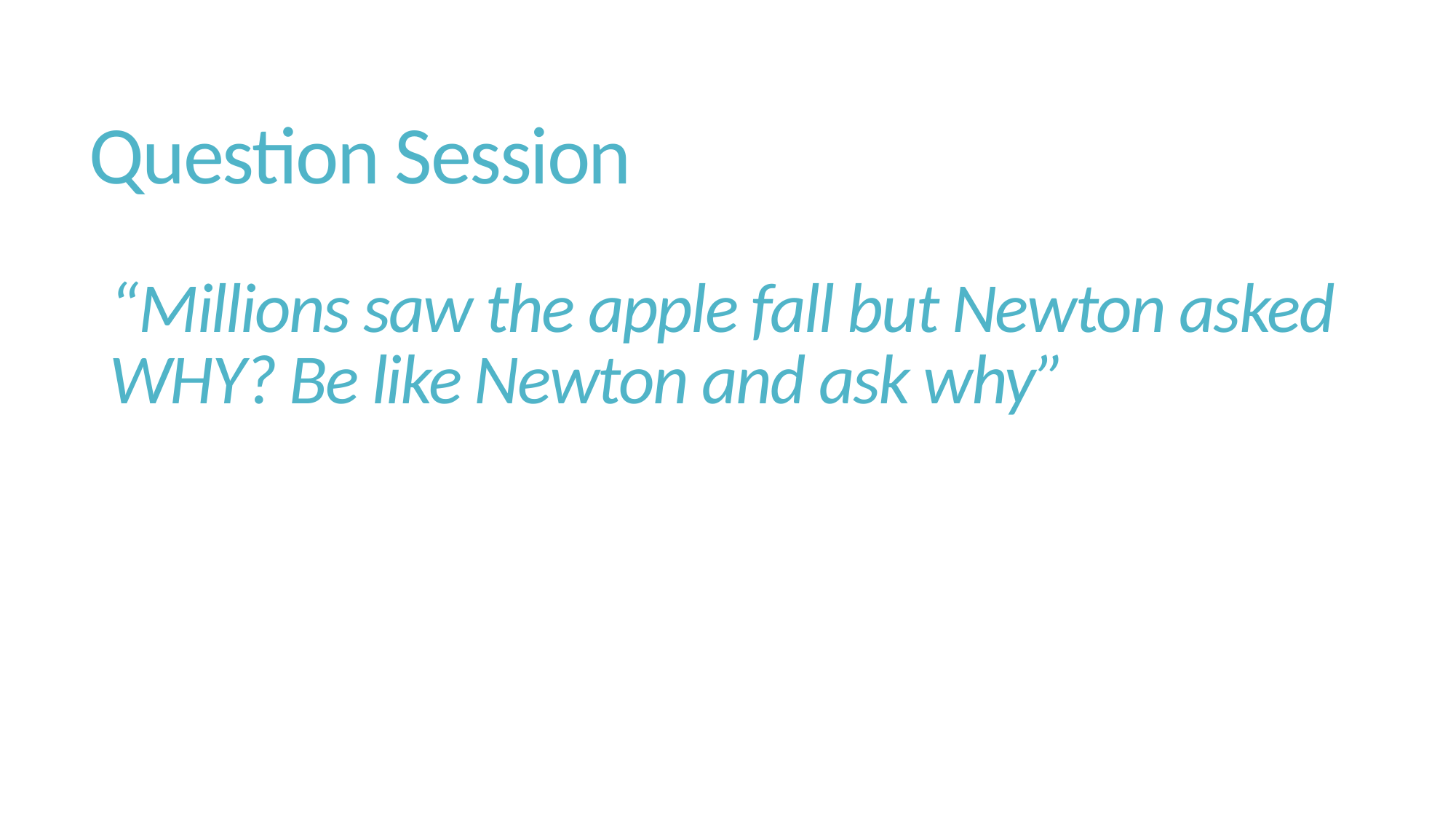

Question Session
# “Millions saw the apple fall but Newton asked WHY? Be like Newton and ask why”